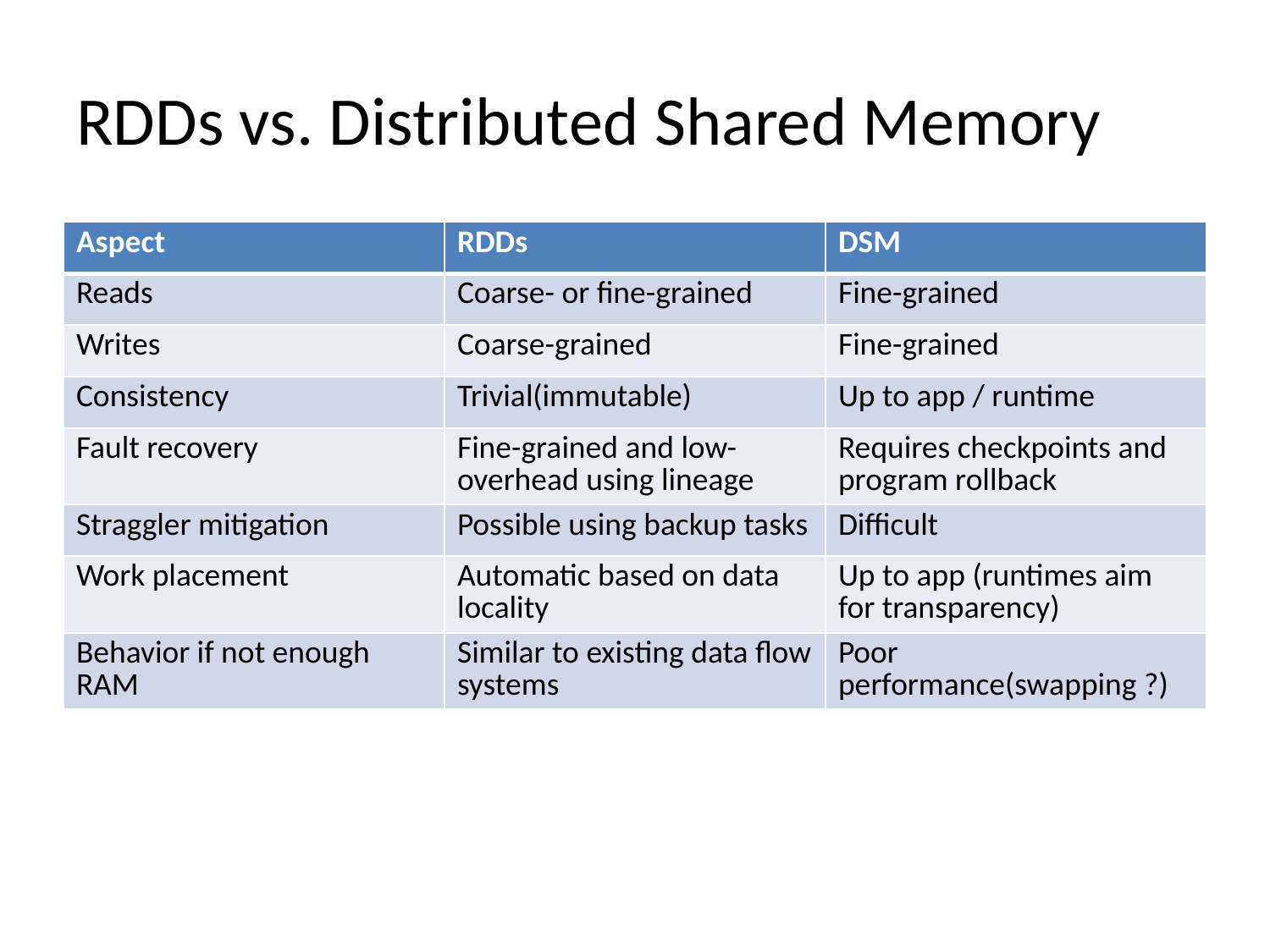

# RDDs vs. Distributed Shared Memory
| Aspect | RDDs | DSM |
| --- | --- | --- |
| Reads | Coarse- or fine-grained | Fine-grained |
| Writes | Coarse-grained | Fine-grained |
| Consistency | Trivial(immutable) | Up to app / runtime |
| Fault recovery | Fine-grained and low-overhead using lineage | Requires checkpoints and program rollback |
| Straggler mitigation | Possible using backup tasks | Difficult |
| Work placement | Automatic based on data locality | Up to app (runtimes aim for transparency) |
| Behavior if not enough RAM | Similar to existing data flow systems | Poor performance(swapping ?) |